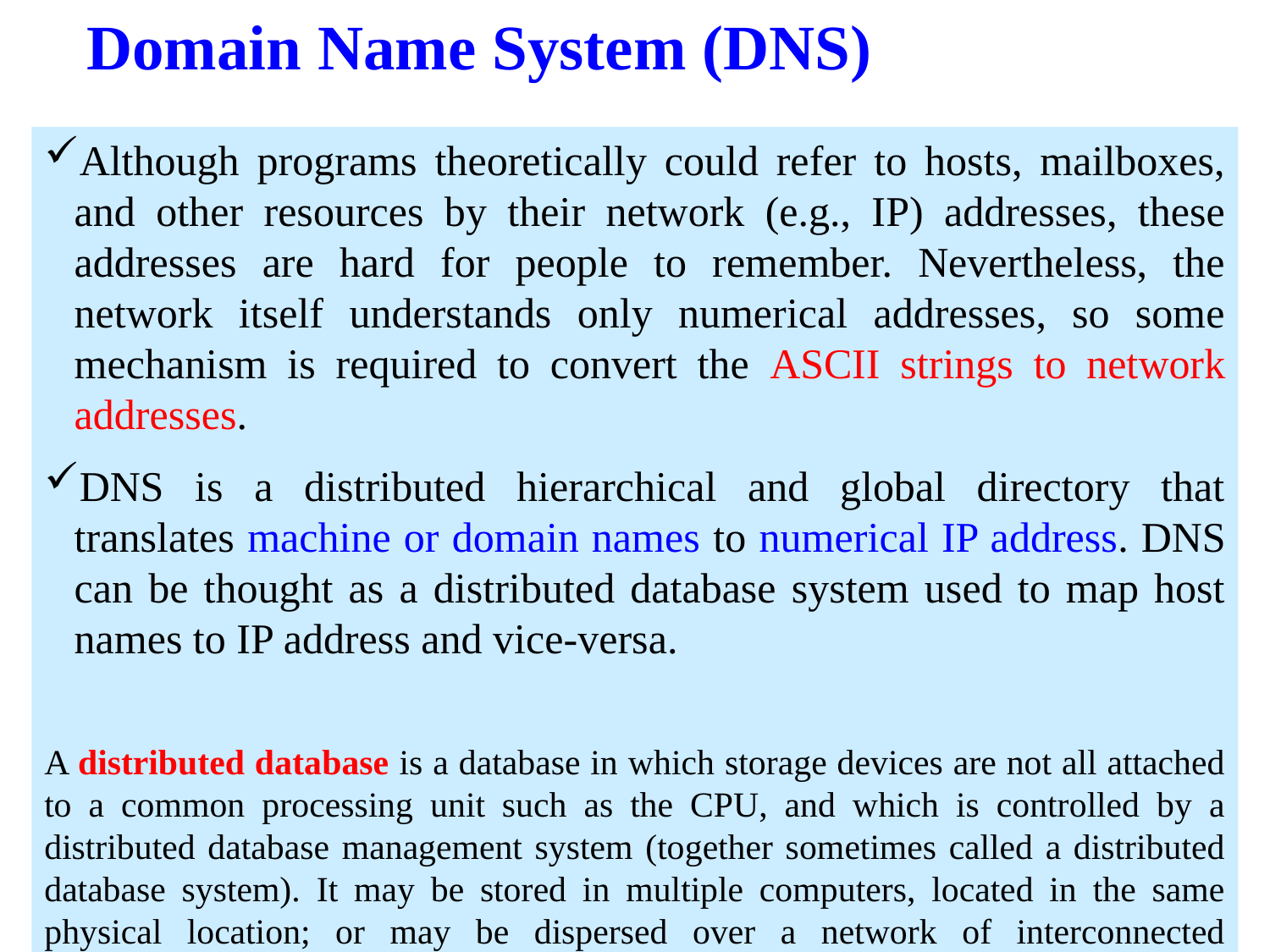

Domain Name System (DNS)
Although programs theoretically could refer to hosts, mailboxes, and other resources by their network (e.g., IP) addresses, these addresses are hard for people to remember. Nevertheless, the network itself understands only numerical addresses, so some mechanism is required to convert the ASCII strings to network addresses.
DNS is a distributed hierarchical and global directory that translates machine or domain names to numerical IP address. DNS can be thought as a distributed database system used to map host names to IP address and vice-versa.

A distributed database is a database in which storage devices are not all attached to a common processing unit such as the CPU, and which is controlled by a distributed database management system (together sometimes called a distributed database system). It may be stored in multiple computers, located in the same physical location; or may be dispersed over a network of interconnected computers.
4